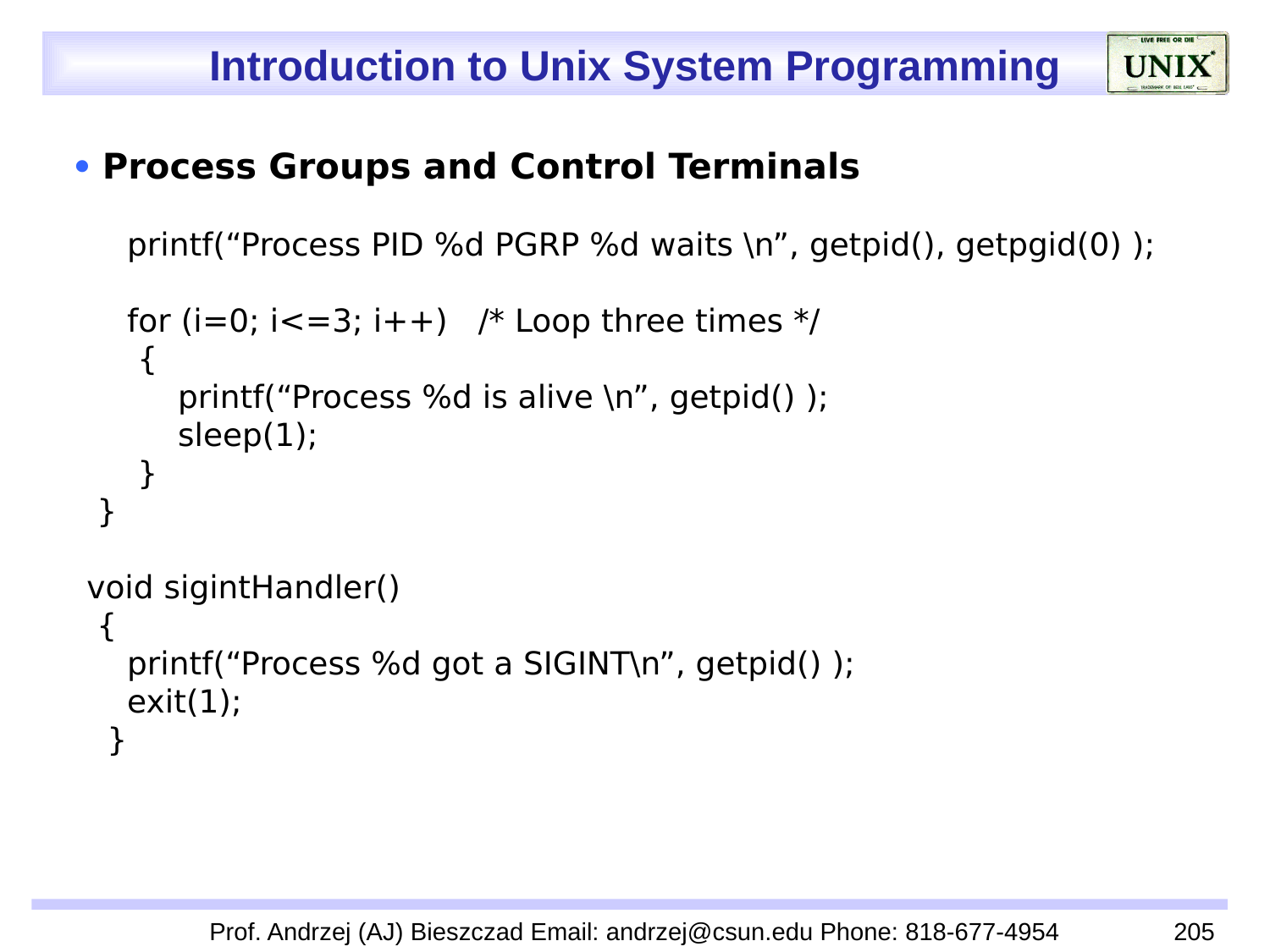

• Process Groups and Control Terminals

     printf(“Process PID %d PGRP %d waits \n”, getpid(), getpgid(0) );

     for (i=0; i<=3; i++)   /* Loop three times */
      {
          printf(“Process %d is alive \n”, getpid() );
          sleep(1);
      }
  }

 void sigintHandler()
  {
     printf(“Process %d got a SIGINT\n”, getpid() );
     exit(1);
   }
Prof. Andrzej (AJ) Bieszczad Email: andrzej@csun.edu Phone: 818-677-4954
205